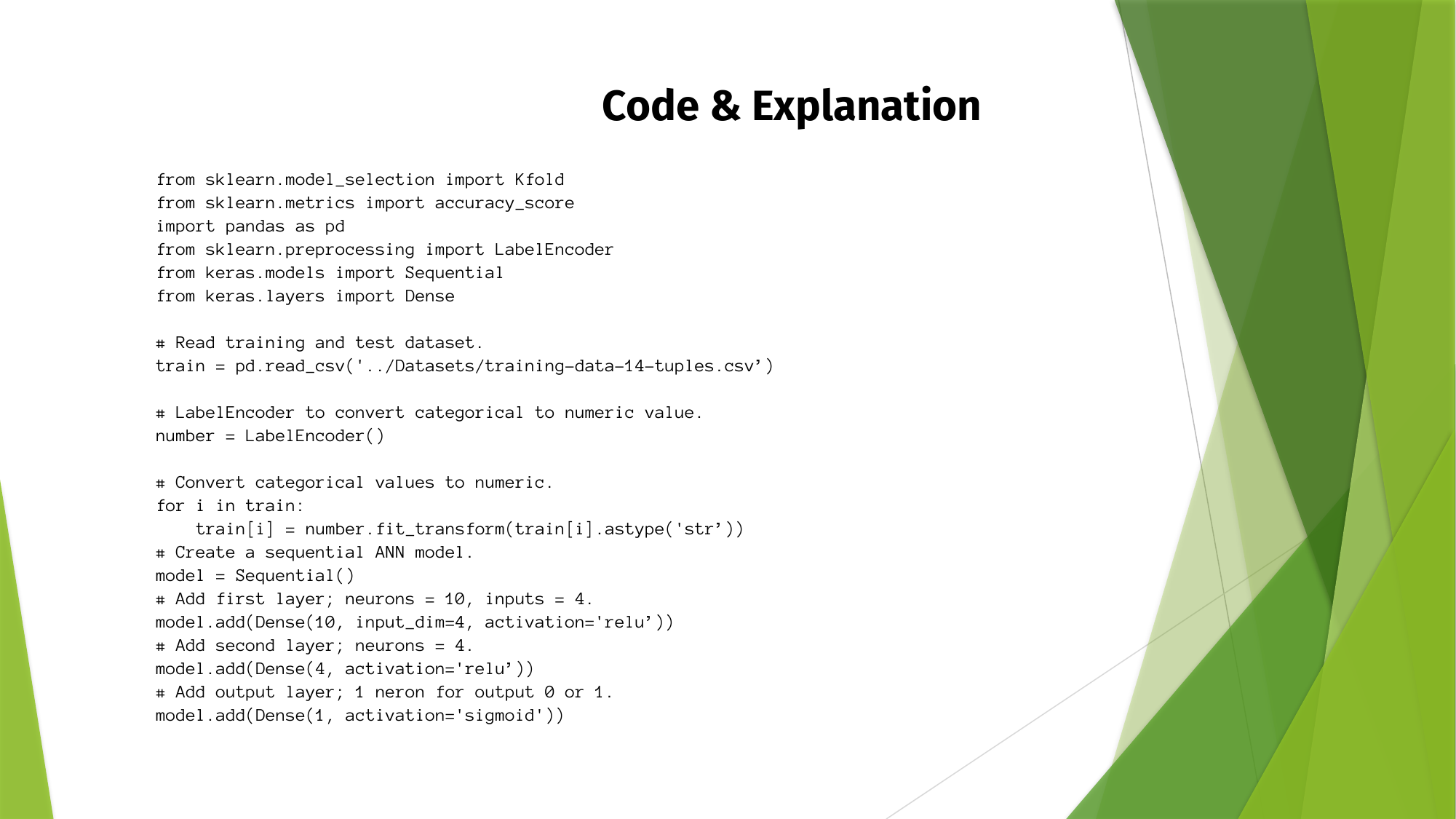

Code & Explanation
from sklearn.model_selection import Kfold
from sklearn.metrics import accuracy_score
import pandas as pd
from sklearn.preprocessing import LabelEncoder
from keras.models import Sequential
from keras.layers import Dense

# Read training and test dataset.
train = pd.read_csv('../Datasets/training-data-14-tuples.csv’)

# LabelEncoder to convert categorical to numeric value.
number = LabelEncoder()

# Convert categorical values to numeric.
for i in train:
    train[i] = number.fit_transform(train[i].astype('str’))
# Create a sequential ANN model.
model = Sequential()
# Add first layer; neurons = 10, inputs = 4.
model.add(Dense(10, input_dim=4, activation='relu’))
# Add second layer; neurons = 4.
model.add(Dense(4, activation='relu’))
# Add output layer; 1 neron for output 0 or 1.
model.add(Dense(1, activation='sigmoid'))